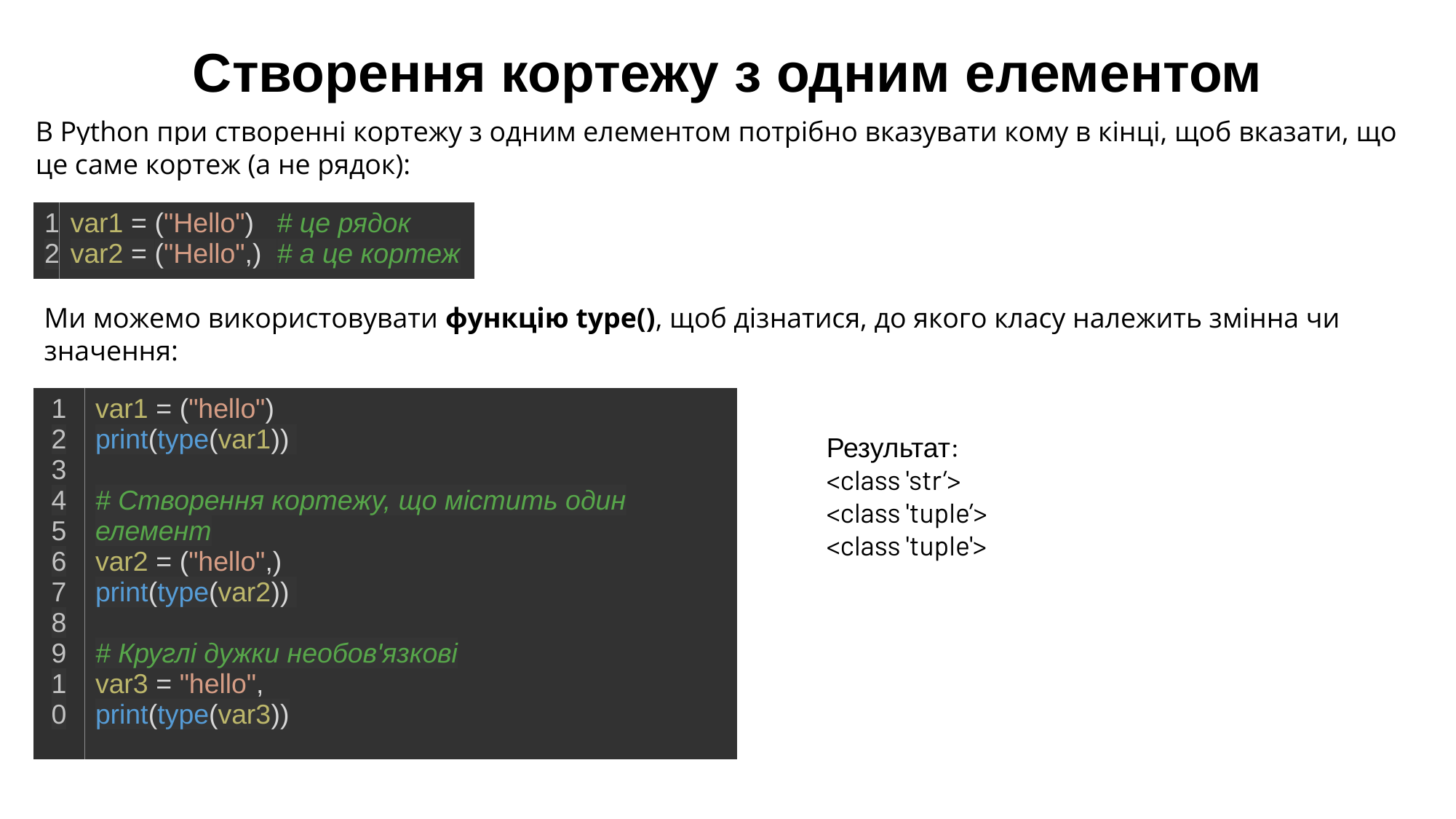

Створення кортежу з одним елементом
В Python при створенні кортежу з одним елементом потрібно вказувати кому в кінці, щоб вказати, що це саме кортеж (а не рядок):
| 1 2 | var1 = ("Hello")   # це рядок var2 = ("Hello",)  # а це кортеж |
| --- | --- |
Ми можемо використовувати функцію type(), щоб дізнатися, до якого класу належить змінна чи значення:
| 1 2 3 4 5 6 7 8 9 10 | var1 = ("hello") print(type(var1))   # Створення кортежу, що містить один елемент var2 = ("hello",) print(type(var2))   # Круглі дужки необов'язкові var3 = "hello", print(type(var3)) |
| --- | --- |
Результат:
<class 'str’>
<class 'tuple’>
<class 'tuple'>